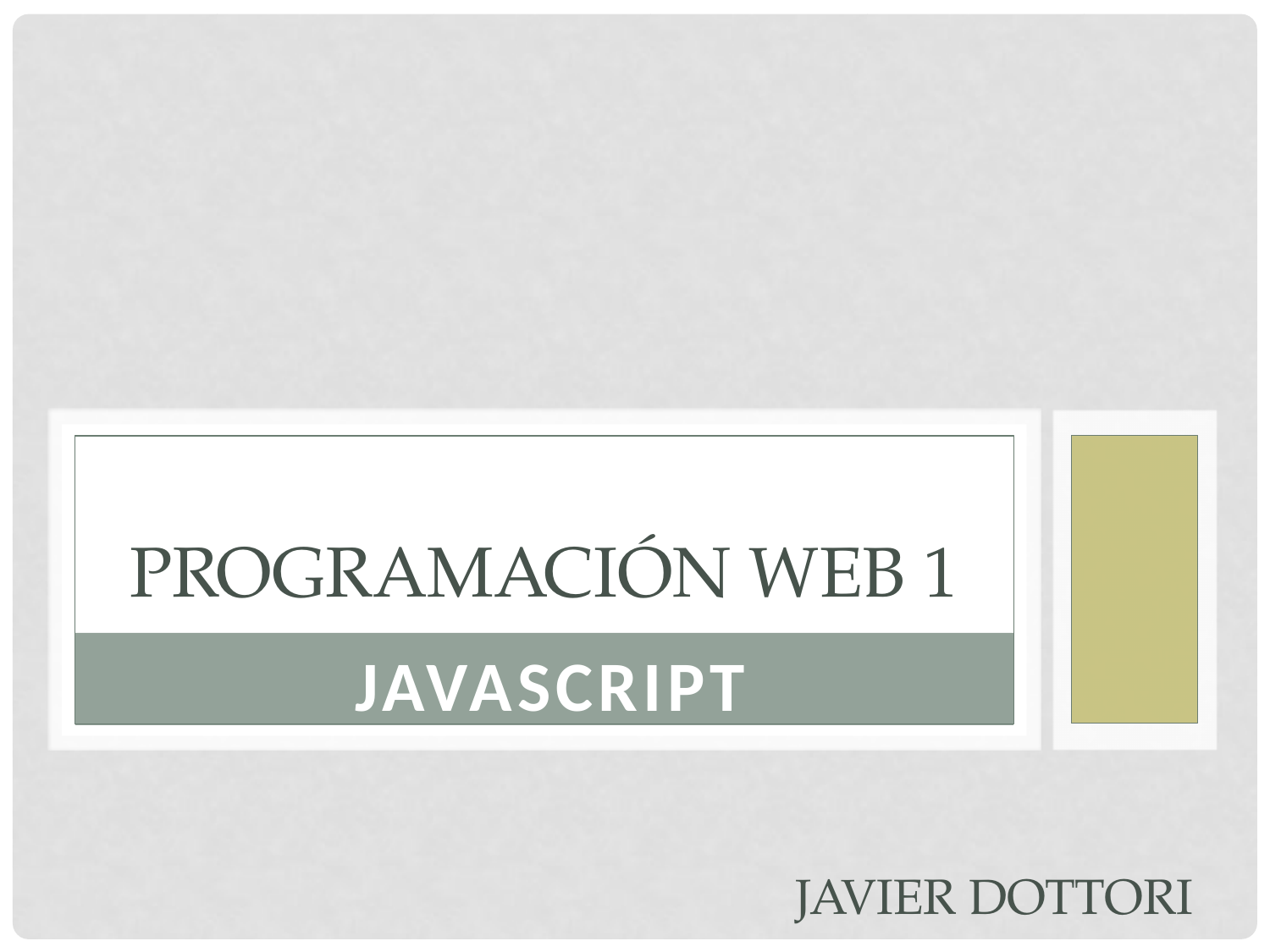

# Programación Web 1
Javascript
Javier Dottori